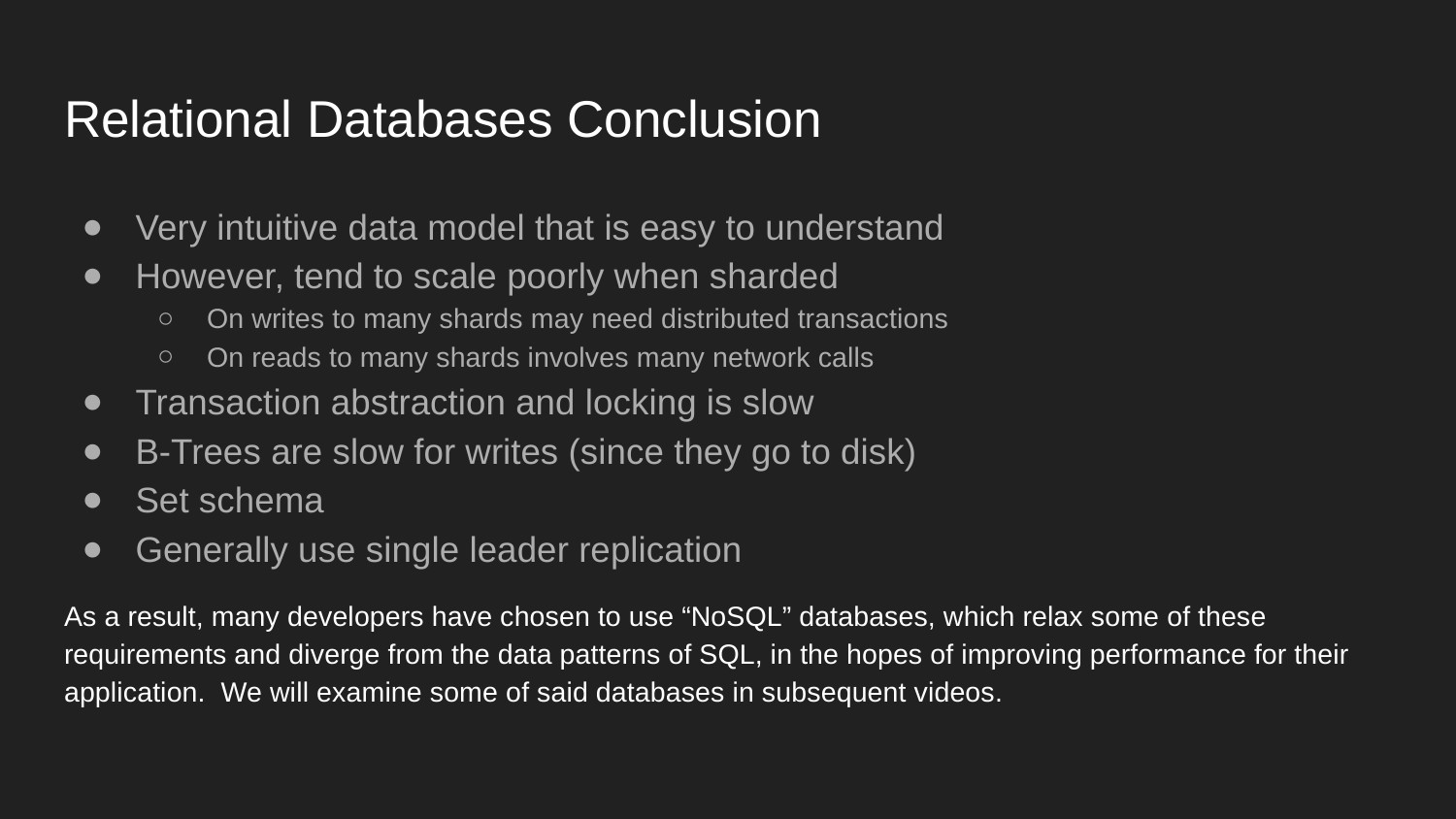

# Relational Databases Conclusion
Very intuitive data model that is easy to understand
However, tend to scale poorly when sharded
On writes to many shards may need distributed transactions
On reads to many shards involves many network calls
Transaction abstraction and locking is slow
B-Trees are slow for writes (since they go to disk)
Set schema
Generally use single leader replication
As a result, many developers have chosen to use “NoSQL” databases, which relax some of these requirements and diverge from the data patterns of SQL, in the hopes of improving performance for their application.  We will examine some of said databases in subsequent videos.